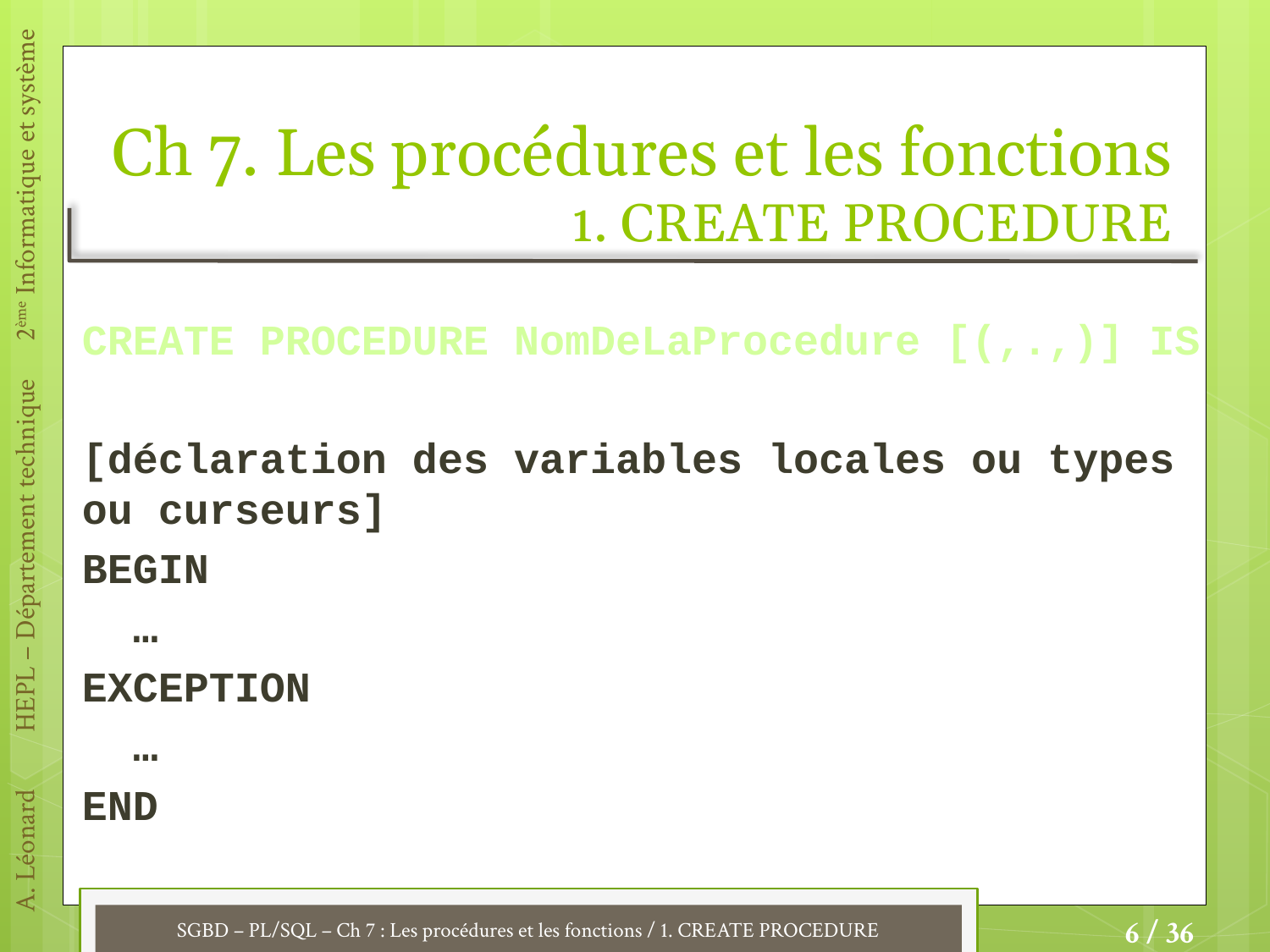

# Ch 7. Les procédures et les fonctions 1. CREATE PROCEDURE
CREATE PROCEDURE NomDeLaProcedure [(,.,)] IS

[déclaration des variables locales ou types ou curseurs]
BEGIN
  …
EXCEPTION
  …
END
SGBD – PL/SQL – Ch 7 : Les procédures et les fonctions / 1. CREATE PROCEDURE